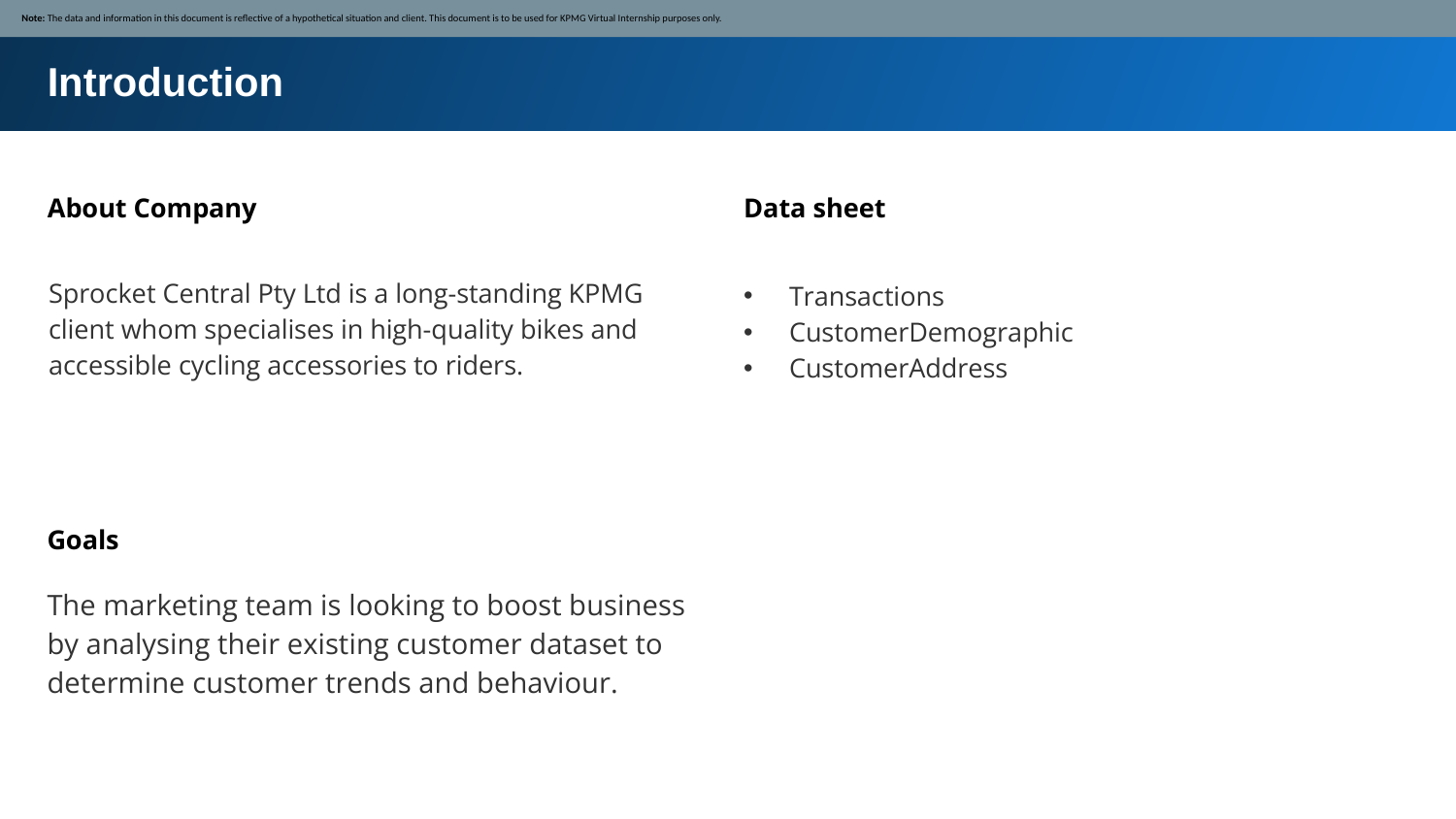

Note: The data and information in this document is reflective of a hypothetical situation and client. This document is to be used for KPMG Virtual Internship purposes only.
Introduction
Data sheet
About Company
Sprocket Central Pty Ltd is a long-standing KPMG client whom specialises in high-quality bikes and accessible cycling accessories to riders.
Transactions
CustomerDemographic
CustomerAddress
Goals
The marketing team is looking to boost business by analysing their existing customer dataset to determine customer trends and behaviour.